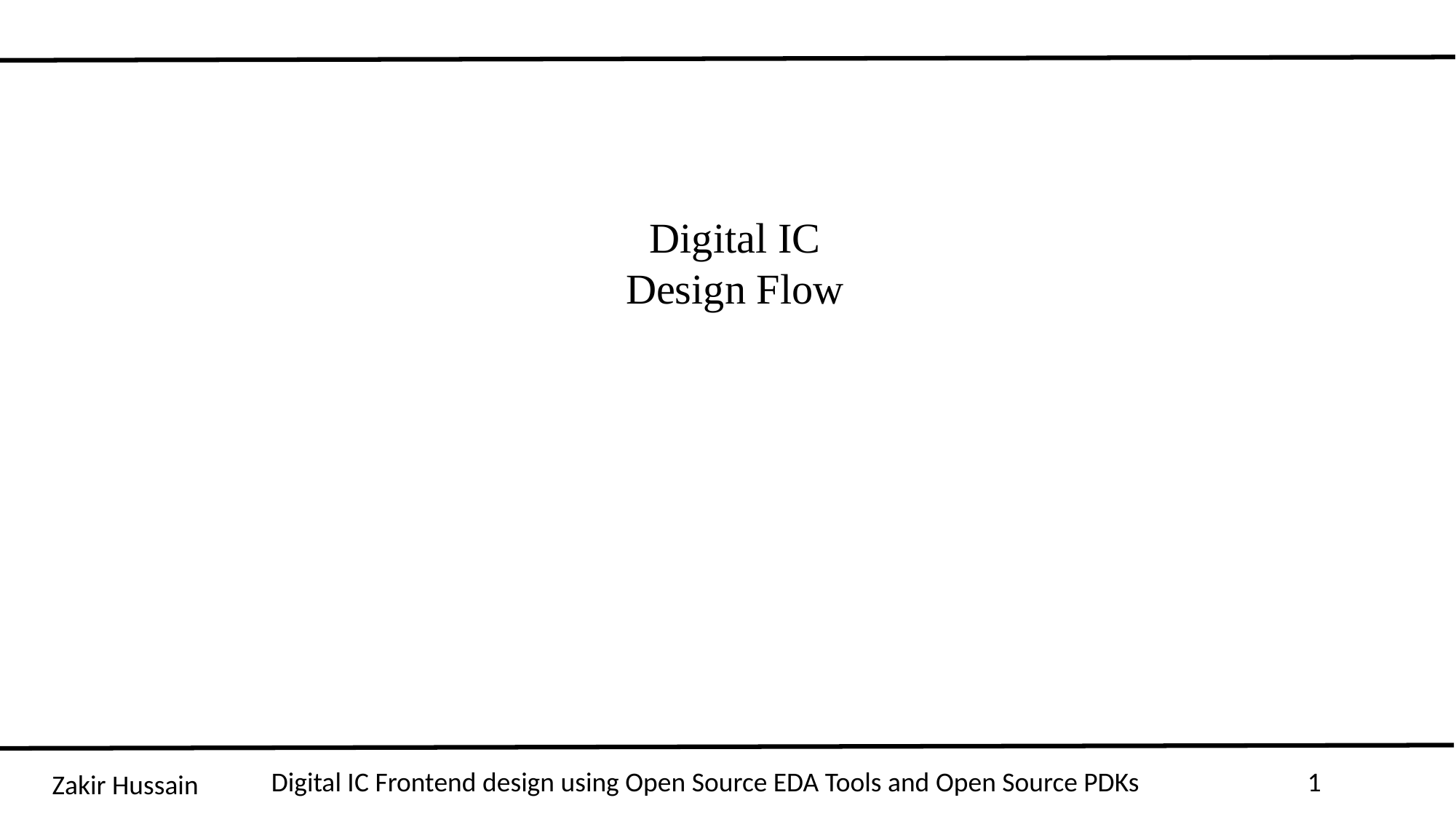

Digital IC
Design Flow
Digital IC Frontend design using Open Source EDA Tools and Open Source PDKs
1
Zakir Hussain